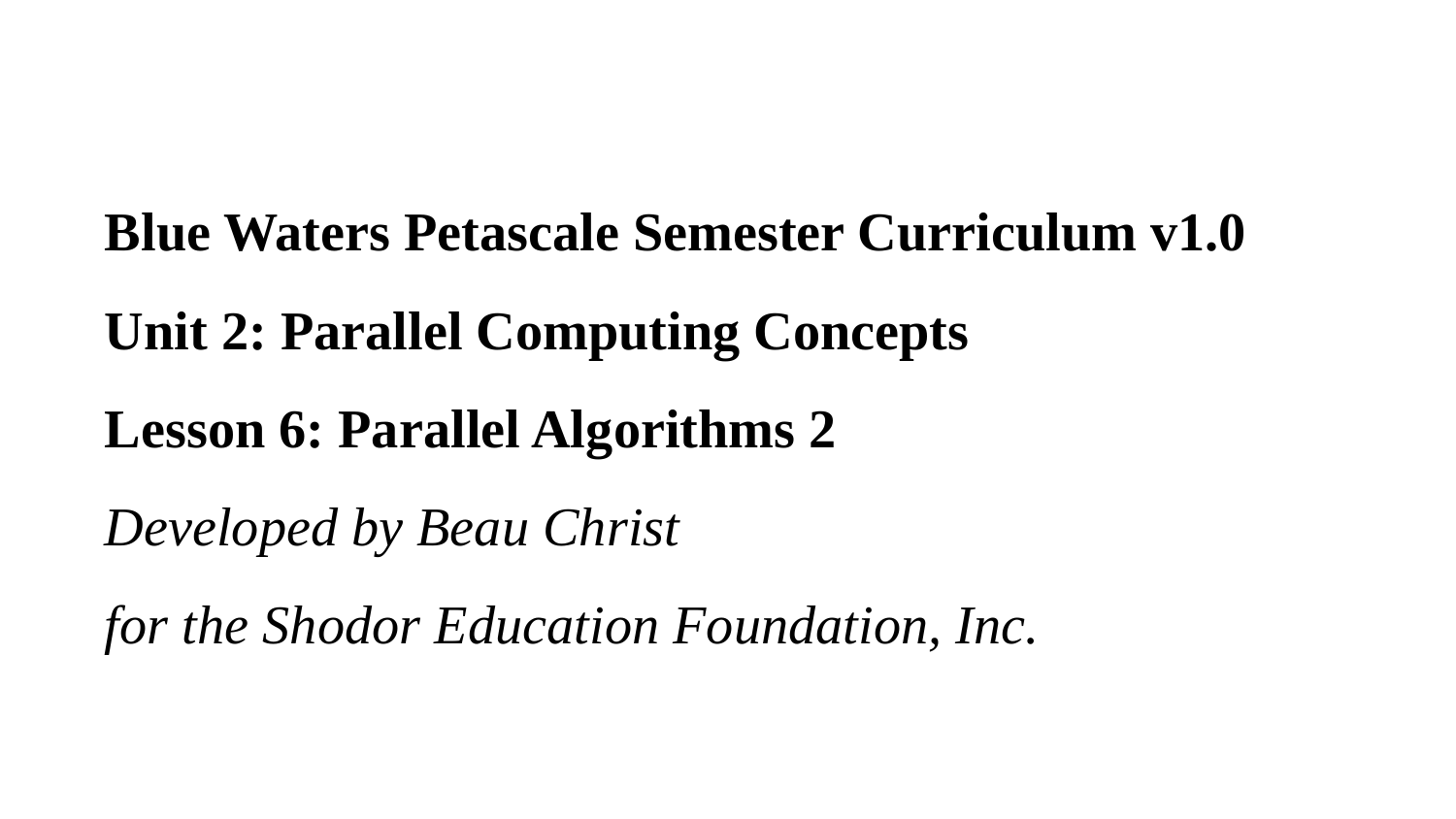

# Blue Waters Petascale Semester Curriculum v1.0 Unit 2: Parallel Computing Concepts Lesson 6: Parallel Algorithms 2 Developed by Beau Christ for the Shodor Education Foundation, Inc.